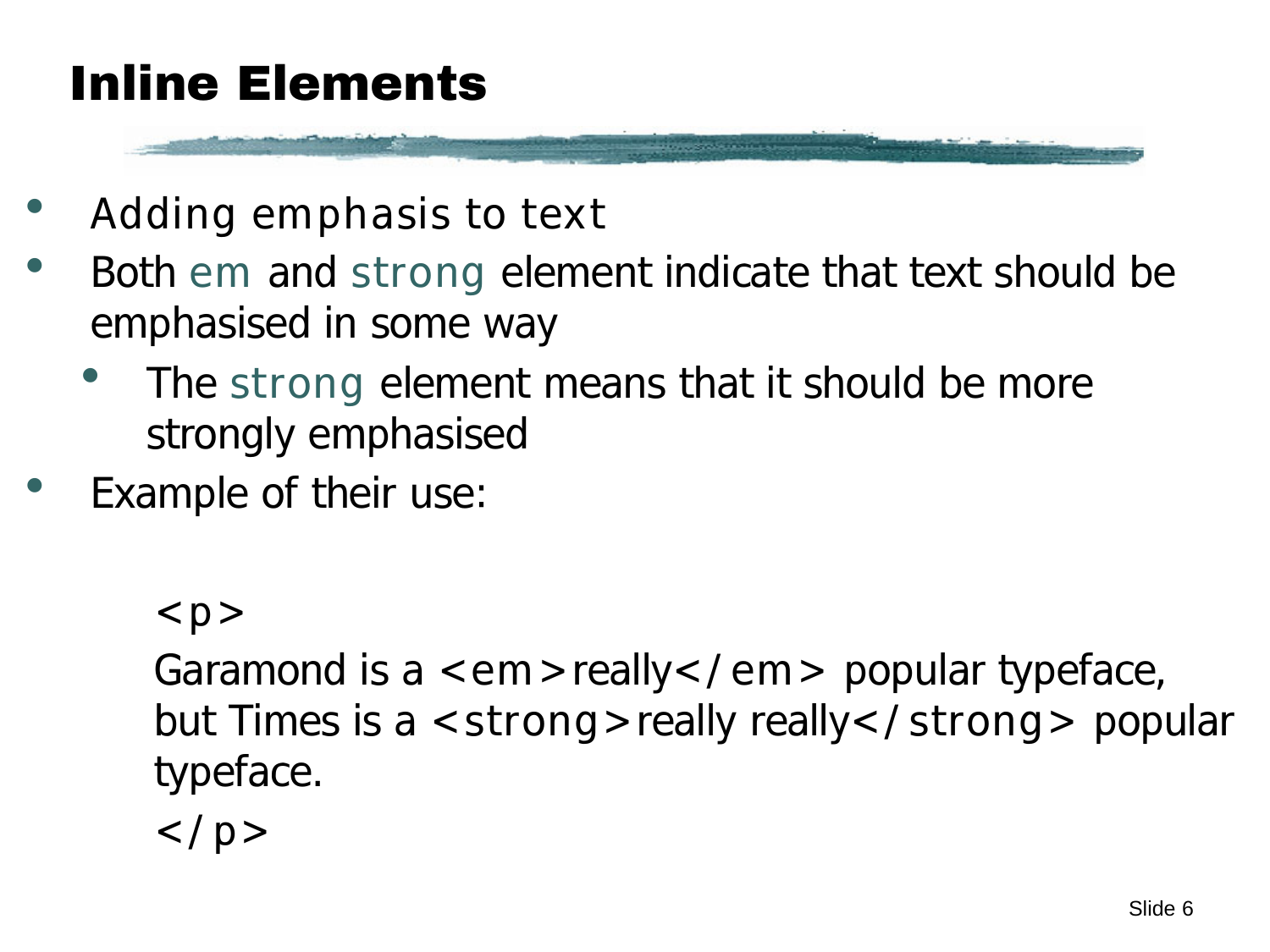

# Inline Elements
Adding emphasis to text
Both em and strong element indicate that text should be emphasised in some way
The strong element means that it should be more strongly emphasised
Example of their use:

<p>
Garamond is a <em>really</em> popular typeface, but Times is a <strong>really really</strong> popular typeface.
</p>

Slide 6